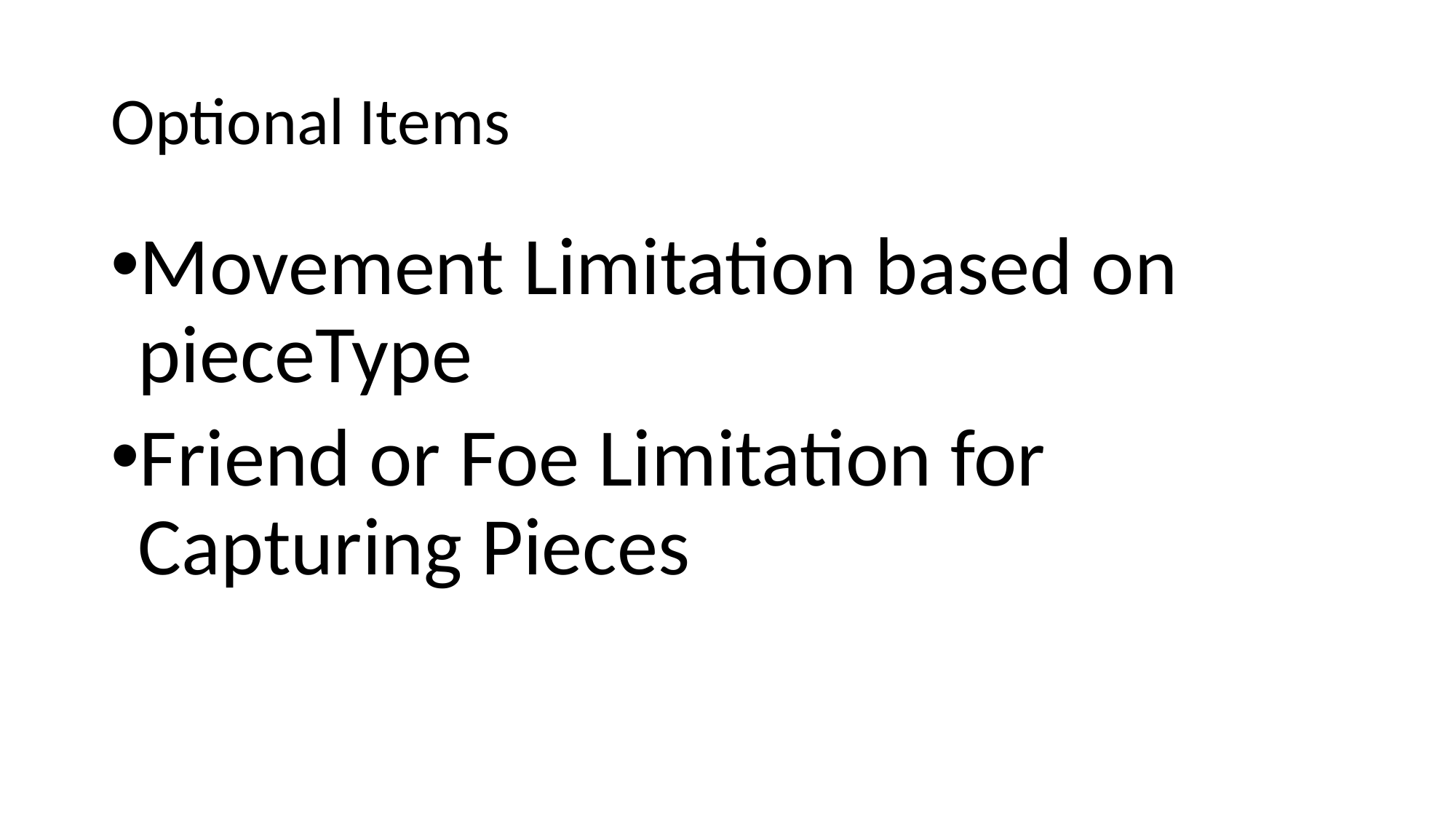

# Optional Items
Movement Limitation based on pieceType
Friend or Foe Limitation for Capturing Pieces